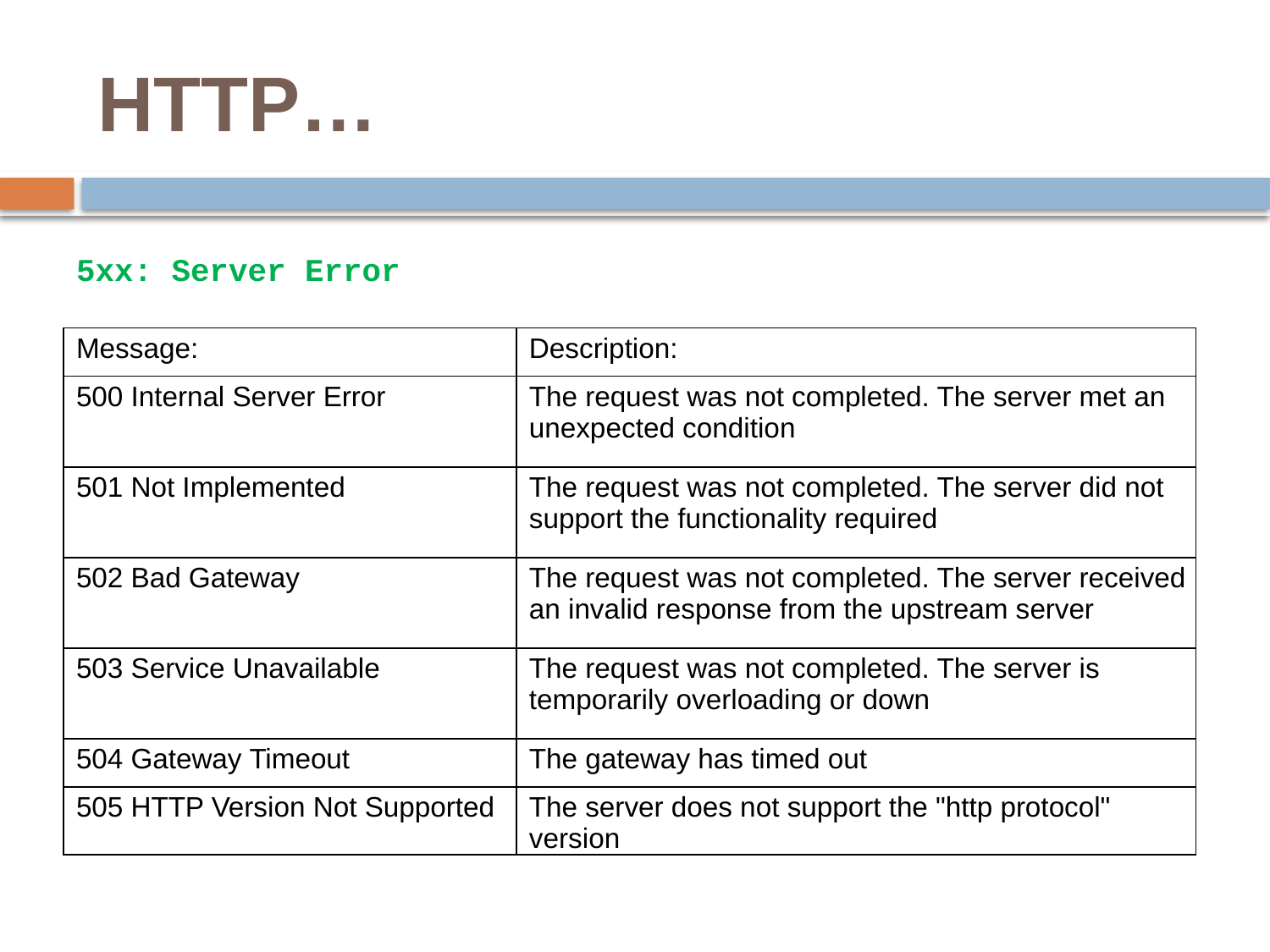

# HTTP…
5xx: Server Error
| Message: | Description: |
| --- | --- |
| 500 Internal Server Error | The request was not completed. The server met an unexpected condition |
| 501 Not Implemented | The request was not completed. The server did not support the functionality required |
| 502 Bad Gateway | The request was not completed. The server received an invalid response from the upstream server |
| 503 Service Unavailable | The request was not completed. The server is temporarily overloading or down |
| 504 Gateway Timeout | The gateway has timed out |
| 505 HTTP Version Not Supported | The server does not support the "http protocol" version |